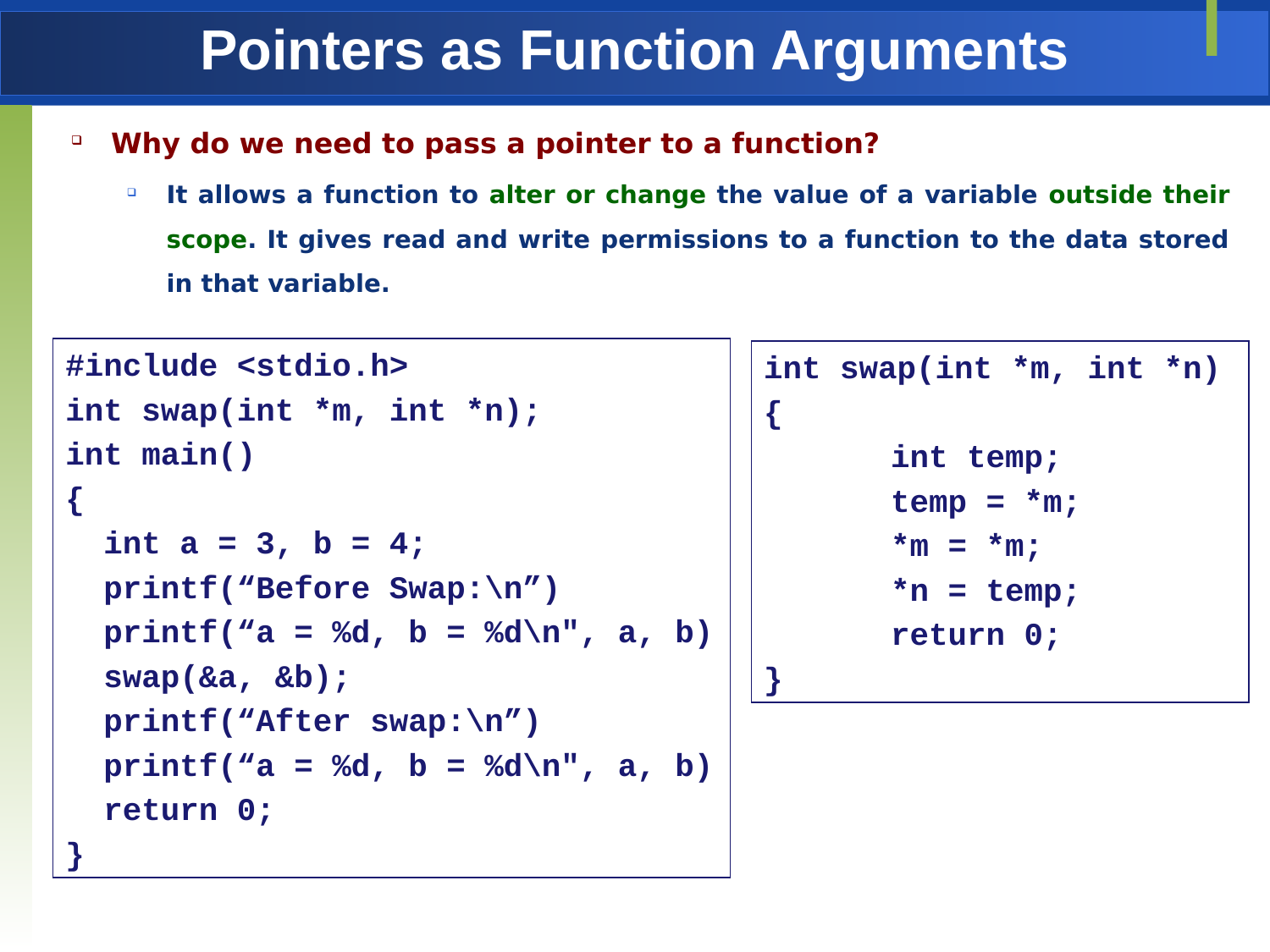

# Pointers as Function Arguments
Why do we need to pass a pointer to a function?
It allows a function to alter or change the value of a variable outside their scope. It gives read and write permissions to a function to the data stored in that variable.

#include <stdio.h>
int swap(int *m, int *n);
int main()
{
  int a = 3, b = 4;
  printf(“Before Swap:\n”)
  printf(“a = %d, b = %d\n", a, b)
  swap(&a, &b);
  printf(“After swap:\n”)
  printf(“a = %d, b = %d\n", a, b)
  return 0;
}
int swap(int *m, int *n)
{
	int temp;
	temp = *m;
	*m = *m;
	*n = temp;
	return 0;
}